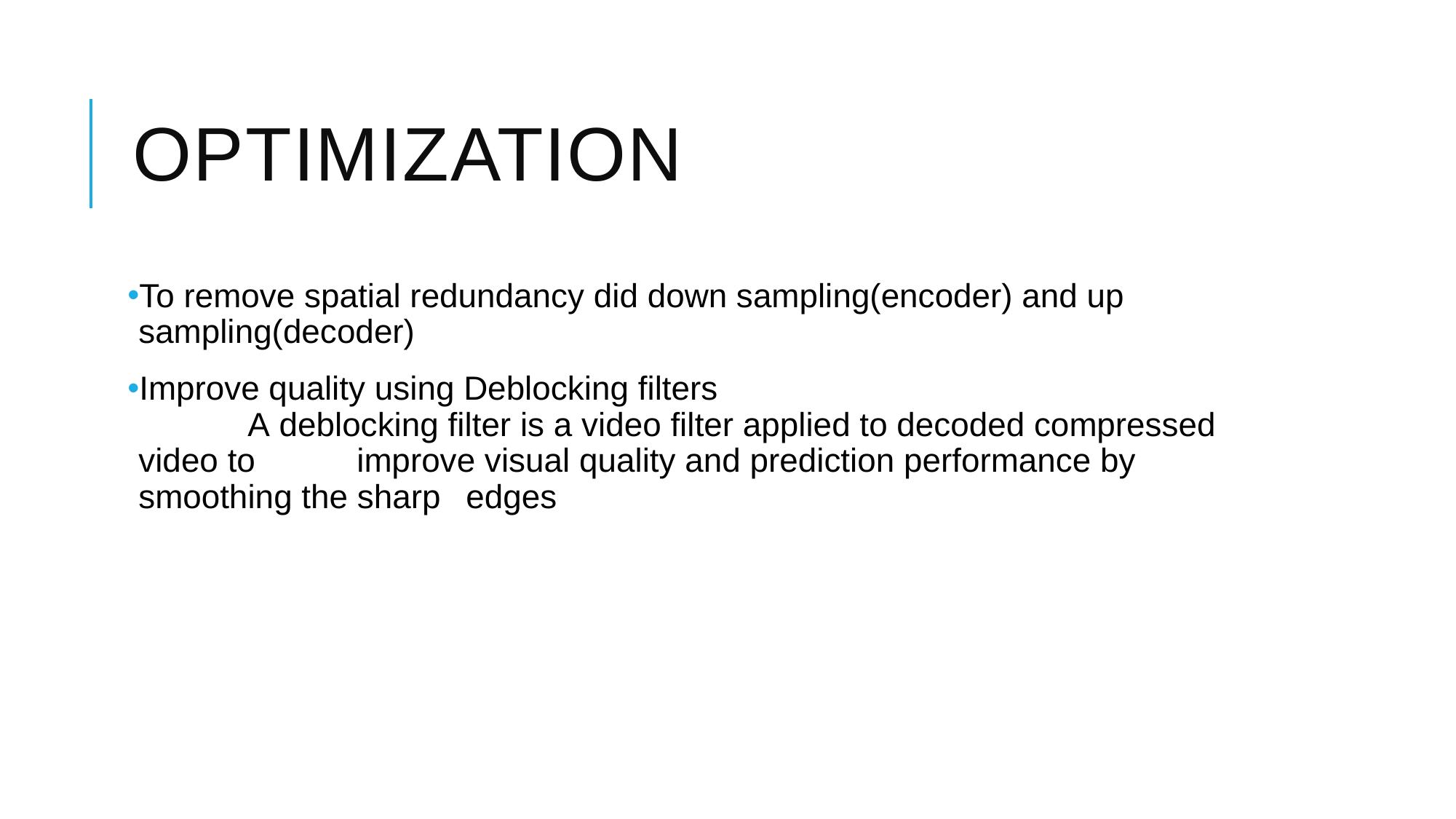

# Optimization
To remove spatial redundancy did down sampling(encoder) and up sampling(decoder)
Improve quality using Deblocking filters
	A deblocking filter is a video filter applied to decoded compressed video to 	improve visual quality and prediction performance by smoothing the sharp 	edges